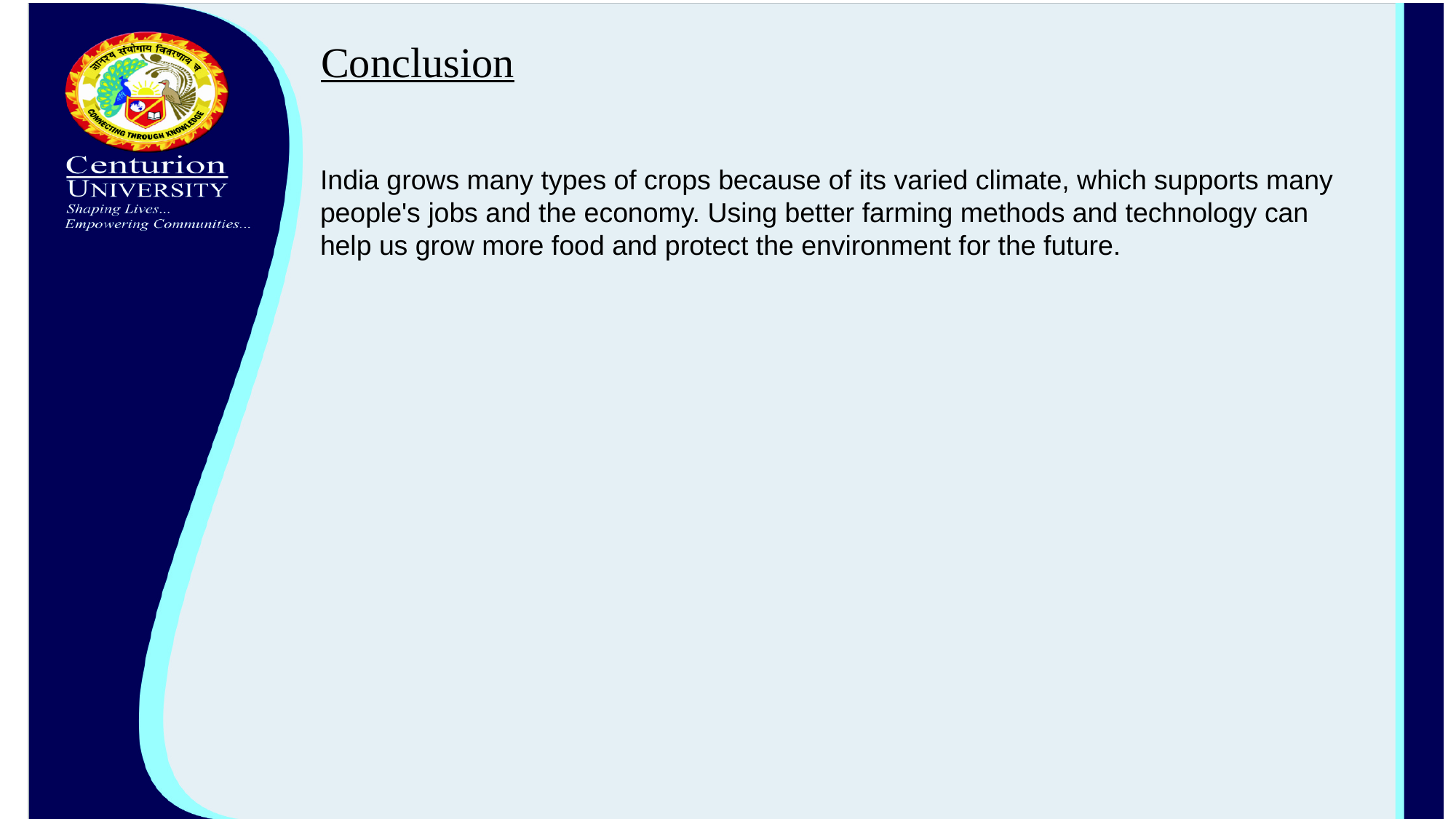

Conclusion
India grows many types of crops because of its varied climate, which supports many people's jobs and the economy. Using better farming methods and technology can help us grow more food and protect the environment for the future.